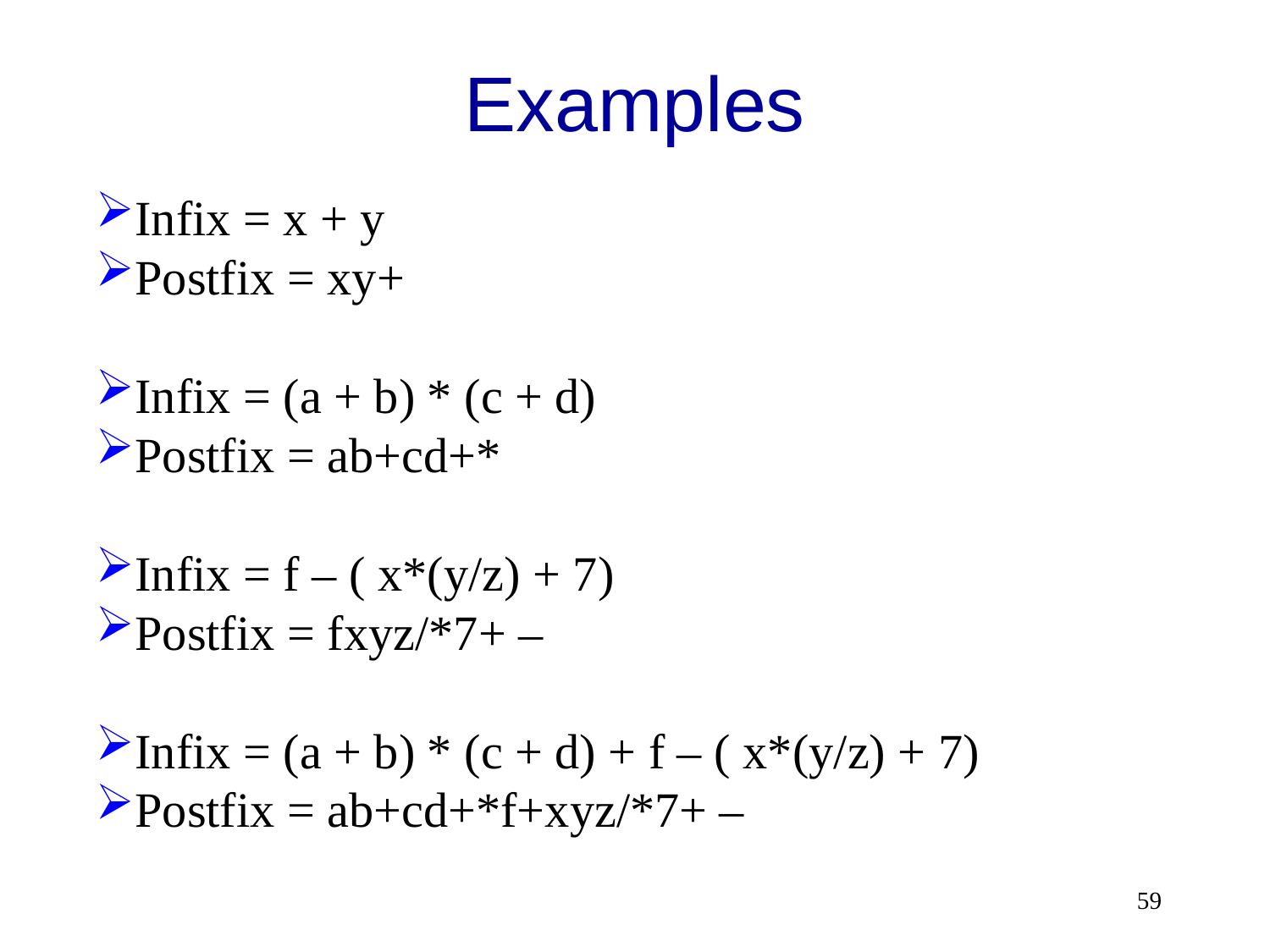

# Examples
Infix = x + y
Postfix = xy+

Infix = (a + b) * (c + d)
Postfix = ab+cd+*

Infix = f – ( x*(y/z) + 7)
Postfix = fxyz/*7+ –

Infix = (a + b) * (c + d) + f – ( x*(y/z) + 7)
Postfix = ab+cd+*f+xyz/*7+ –

59